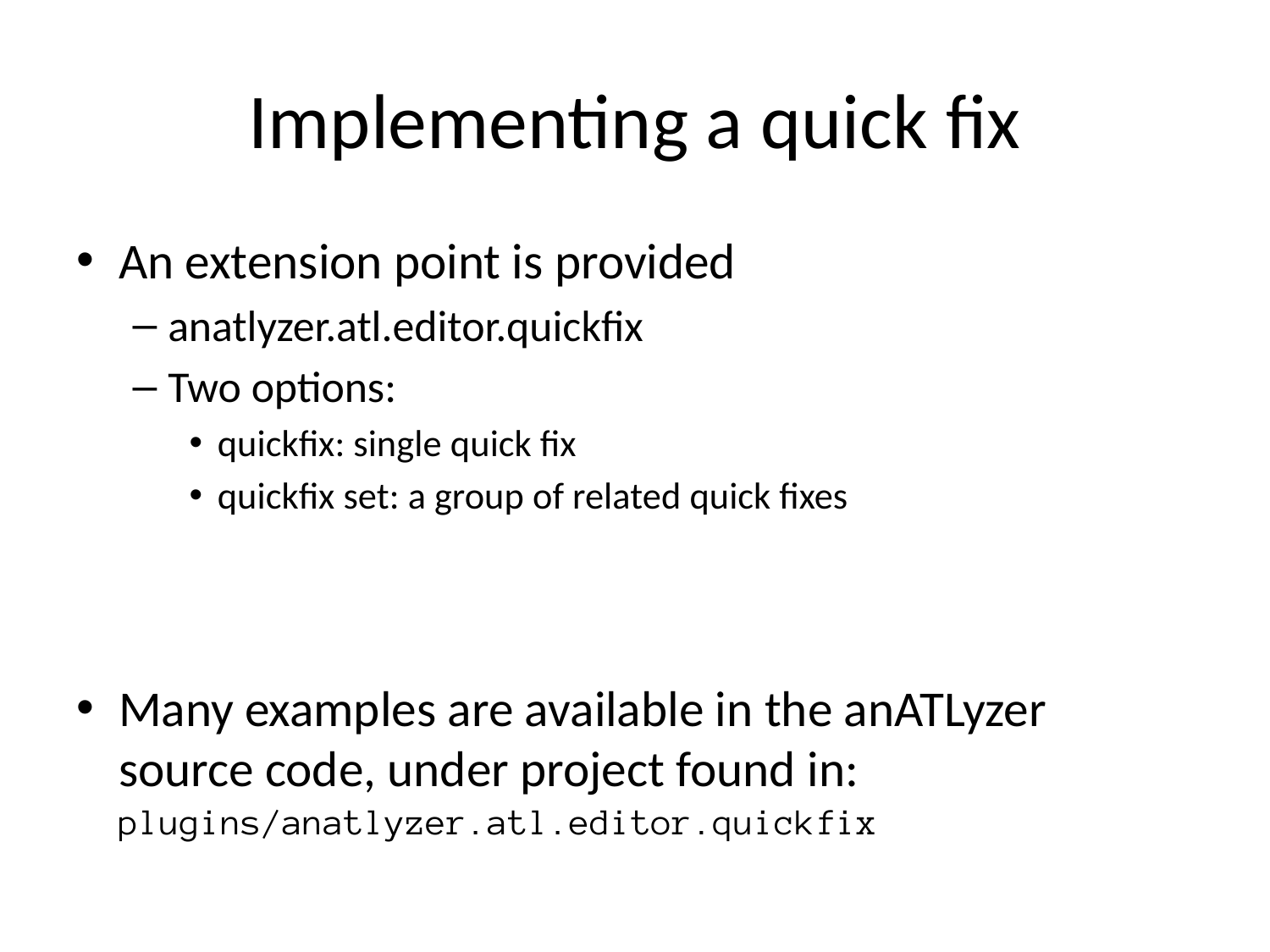

# Implementing a quick fix
An extension point is provided
anatlyzer.atl.editor.quickfix
Two options:
quickfix: single quick fix
quickfix set: a group of related quick fixes

Many examples are available in the anATLyzer source code, under project found in: plugins/anatlyzer.atl.editor.quickfix